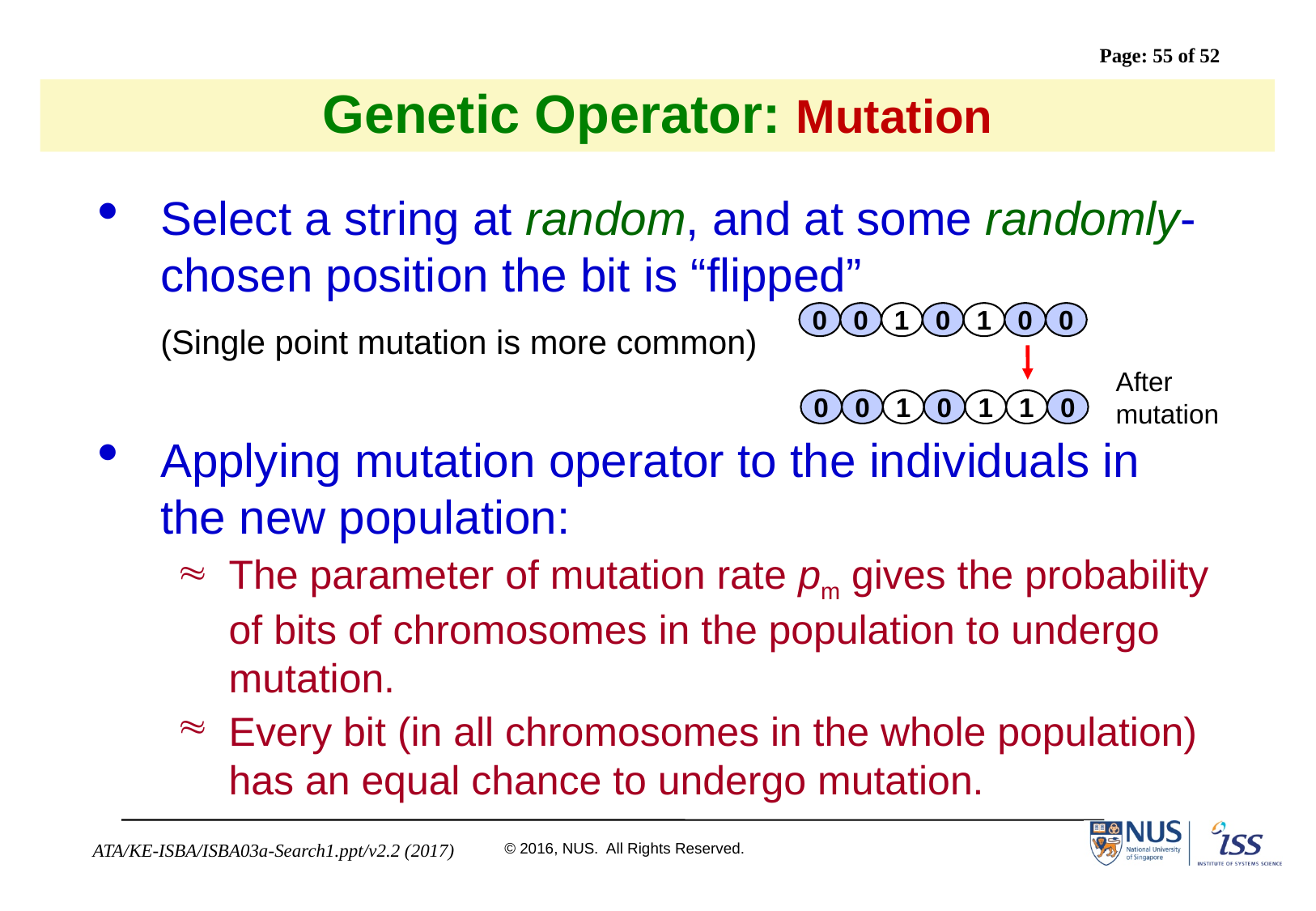

# Genetic Operator: Mutation
Select a string at random, and at some randomly-chosen position the bit is “flipped”
	(Single point mutation is more common)

Applying mutation operator to the individuals in the new population:
The parameter of mutation rate pm gives the probability of bits of chromosomes in the population to undergo mutation.
Every bit (in all chromosomes in the whole population) has an equal chance to undergo mutation.
0
0
1
0
1
0
0

After mutation
0
0
1
0
1
1
0